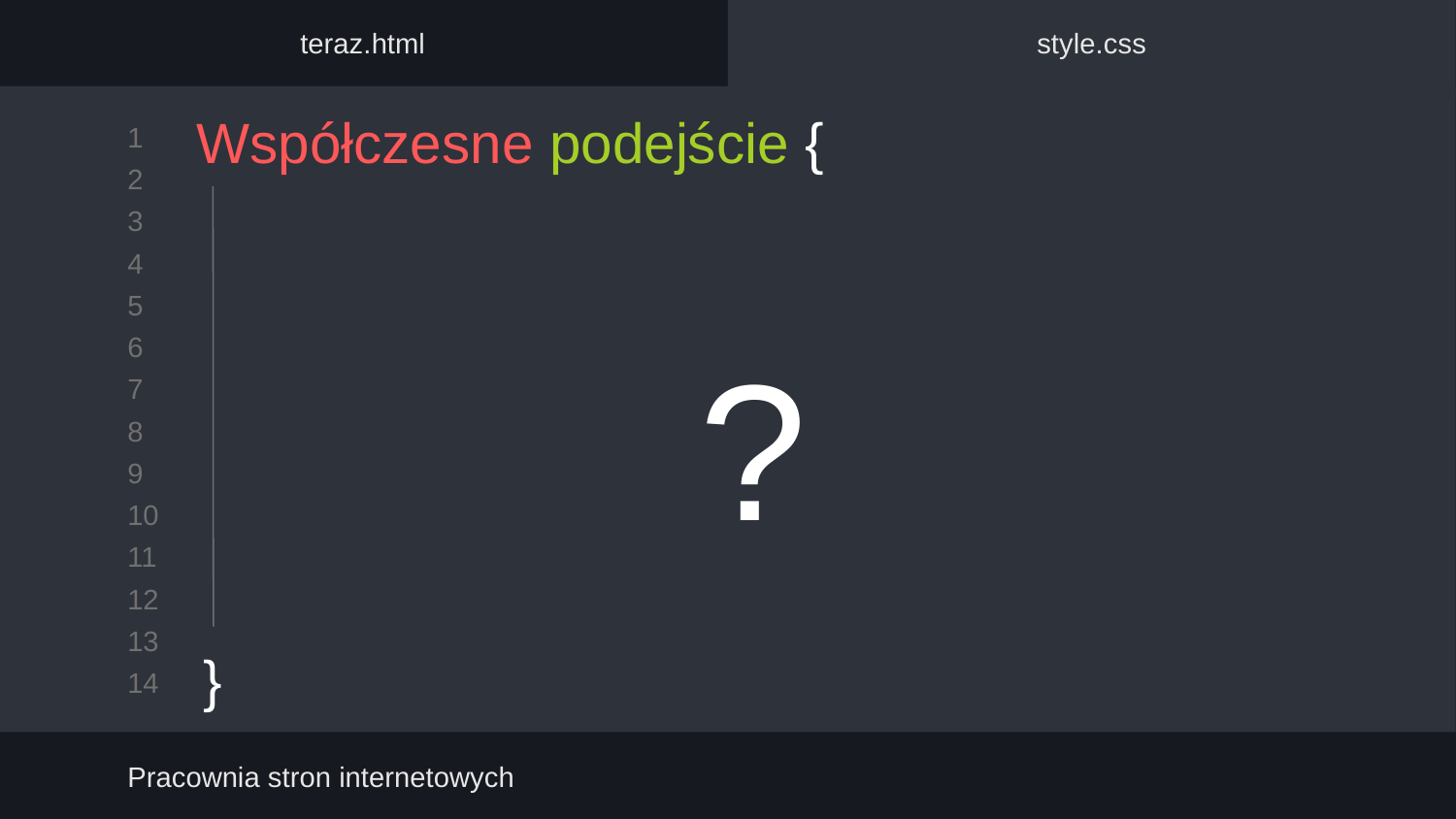

teraz.html
style.css
# Współczesne podejście {
}
?
Pracownia stron internetowych